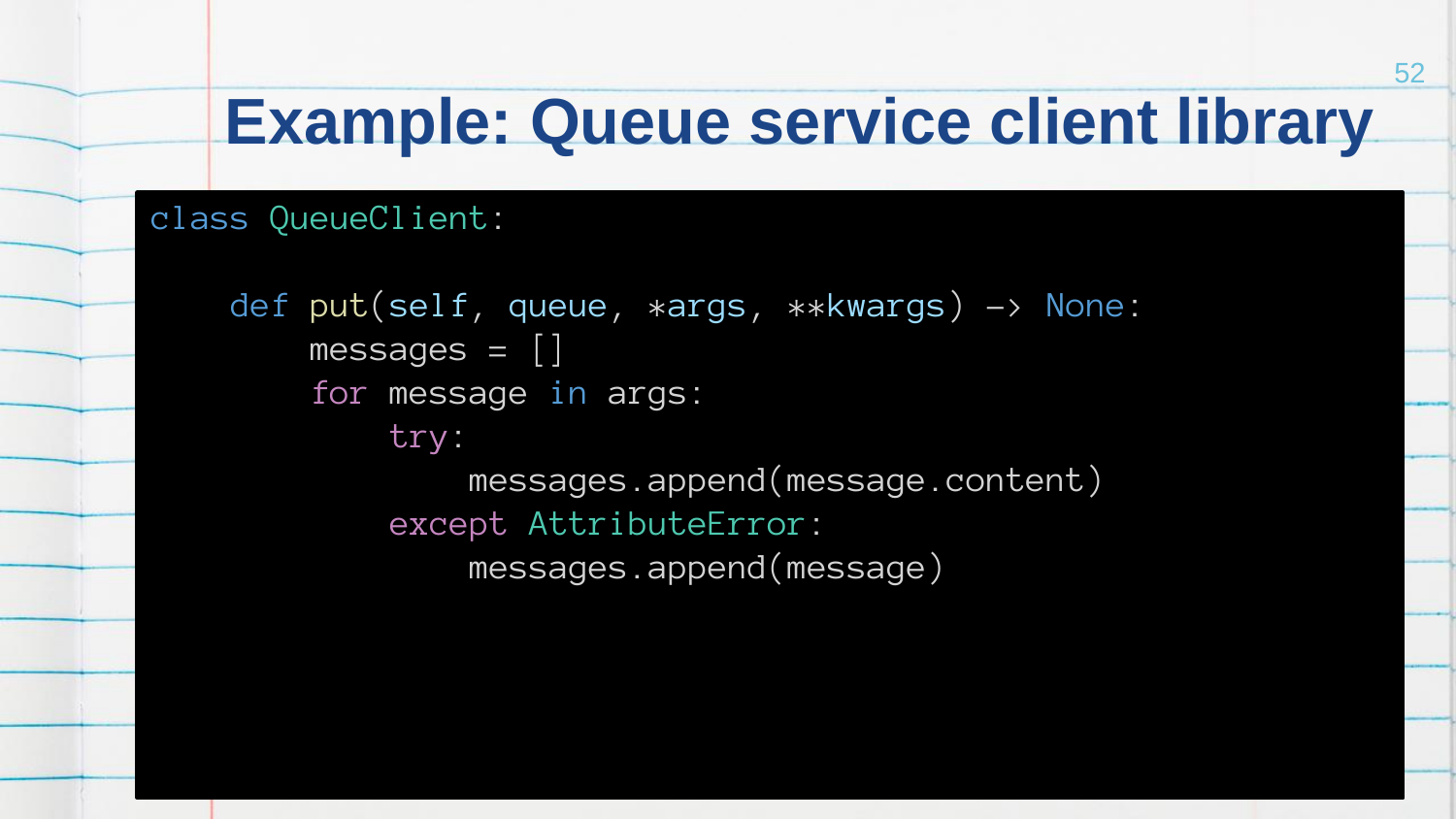

# Example: Queue service client library
52
class QueueClient:

    def put(self, queue, *args, **kwargs) -> None:
        messages = []
        for message in args:
            try:
                messages.append(message.content)
            except AttributeError:
                messages.append(message)